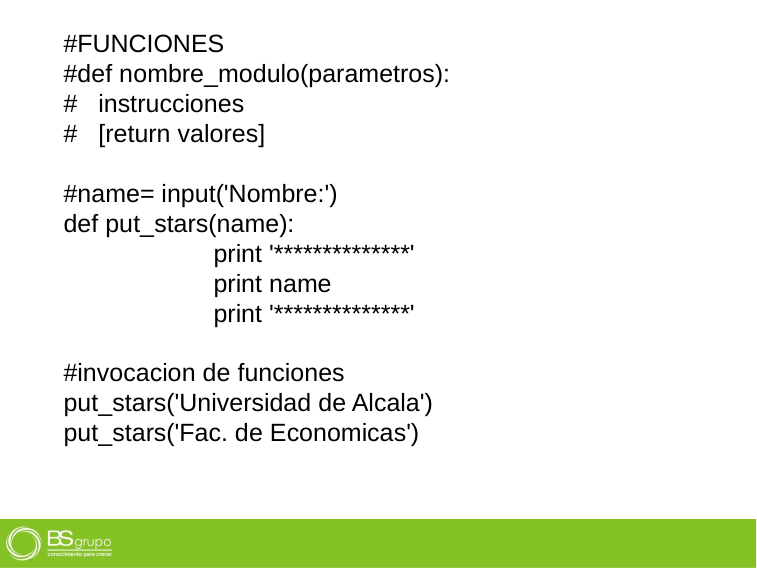

#FUNCIONES
#def nombre_modulo(parametros):
#   instrucciones
#   [return valores]

#name= input('Nombre:')
def put_stars(name):
	print '**************'
	print name
	print '**************'

#invocacion de funciones
put_stars('Universidad de Alcala')
put_stars('Fac. de Economicas')